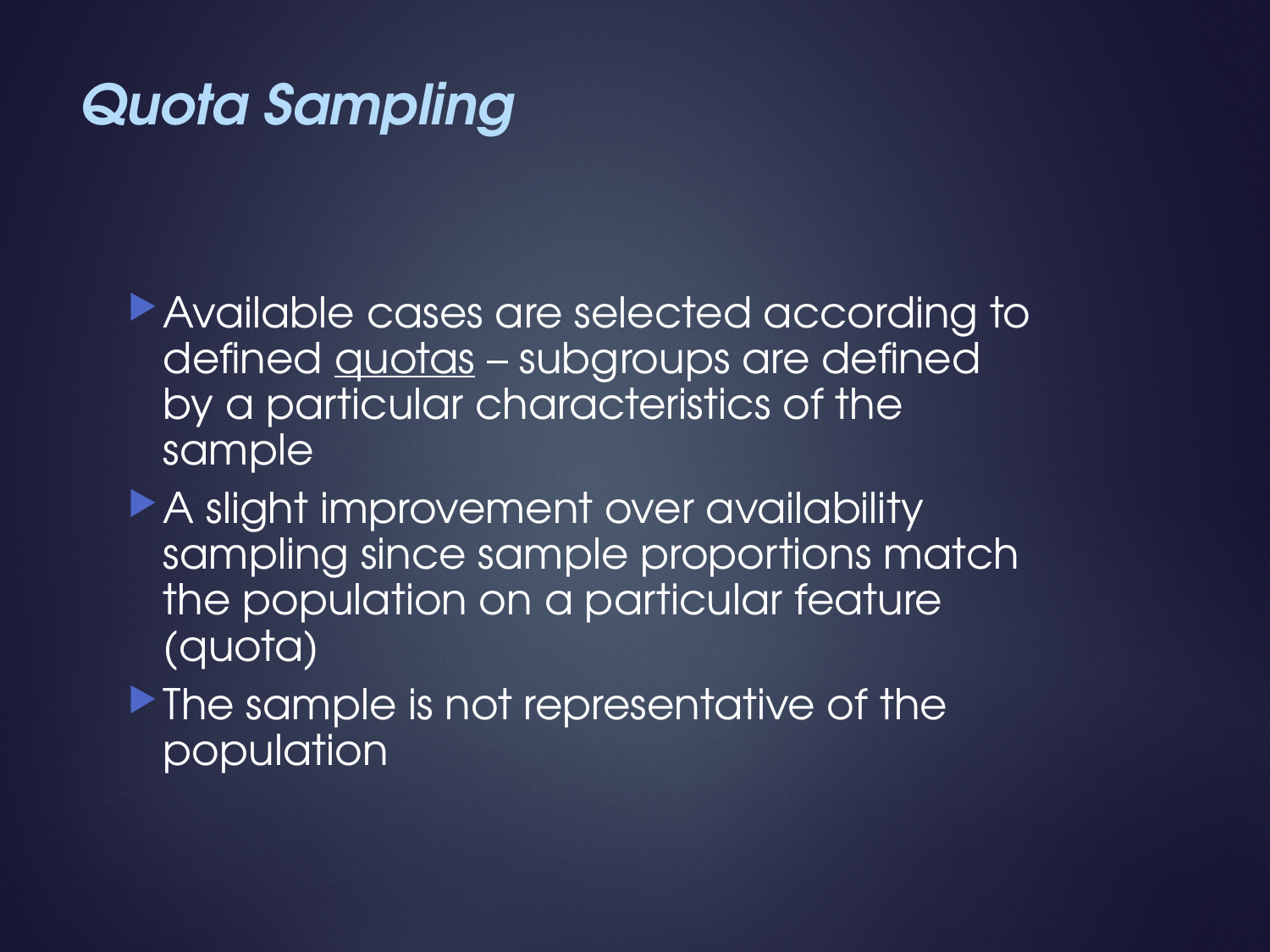

# Quota Sampling
Available cases are selected according to defined quotas – subgroups are defined by a particular characteristics of the sample
A slight improvement over availability sampling since sample proportions match the population on a particular feature (quota)
The sample is not representative of the population